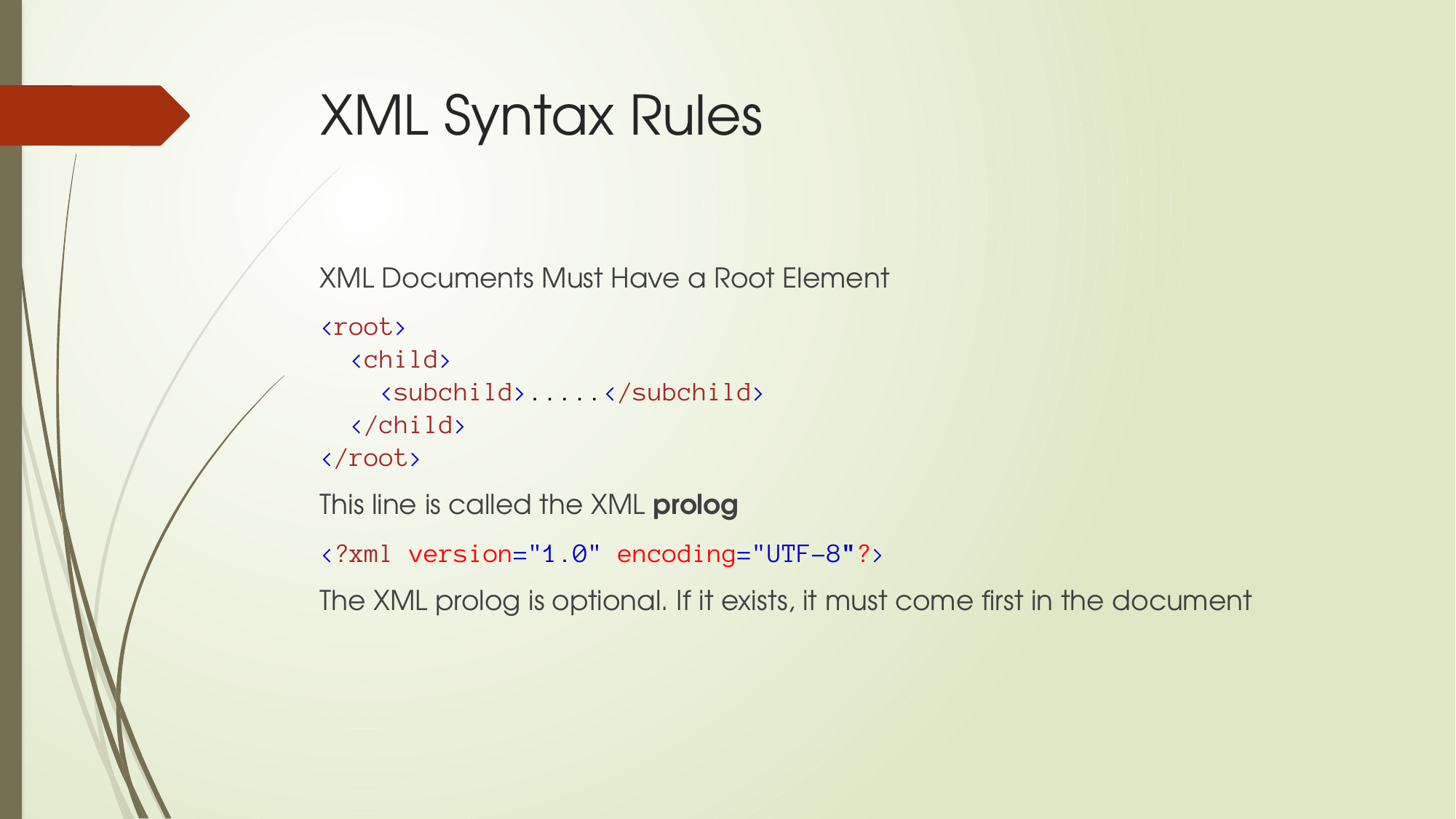

# XML Syntax Rules
XML Documents Must Have a Root Element
<root>
  <child>
    <subchild>.....</subchild>
  </child>
</root>
This line is called the XML prolog
<?xml version="1.0" encoding="UTF-8"?>
The XML prolog is optional. If it exists, it must come first in the document